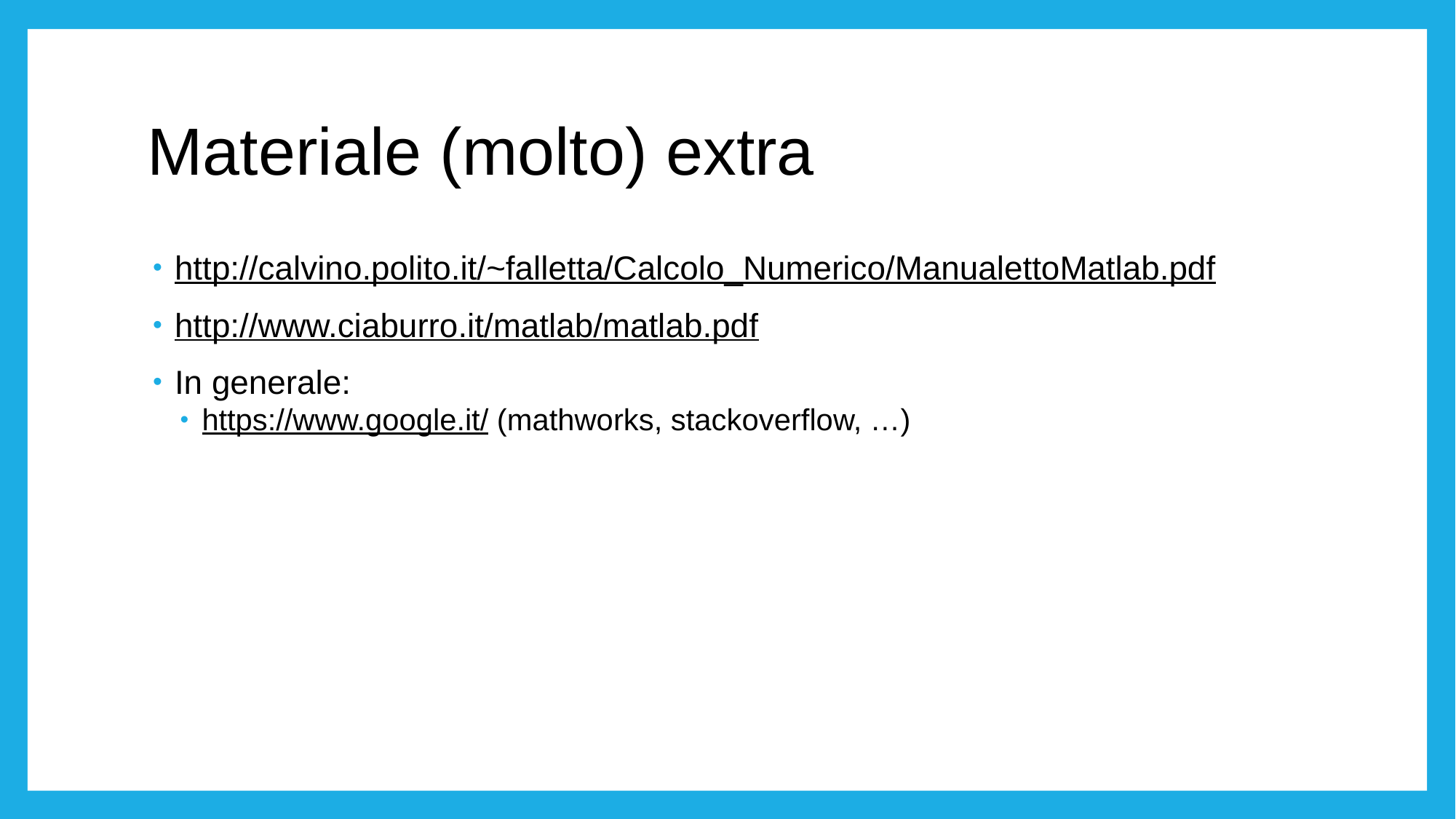

# Materiale (molto) extra
http://calvino.polito.it/~falletta/Calcolo_Numerico/ManualettoMatlab.pdf
http://www.ciaburro.it/matlab/matlab.pdf
In generale:
https://www.google.it/ (mathworks, stackoverflow, …)